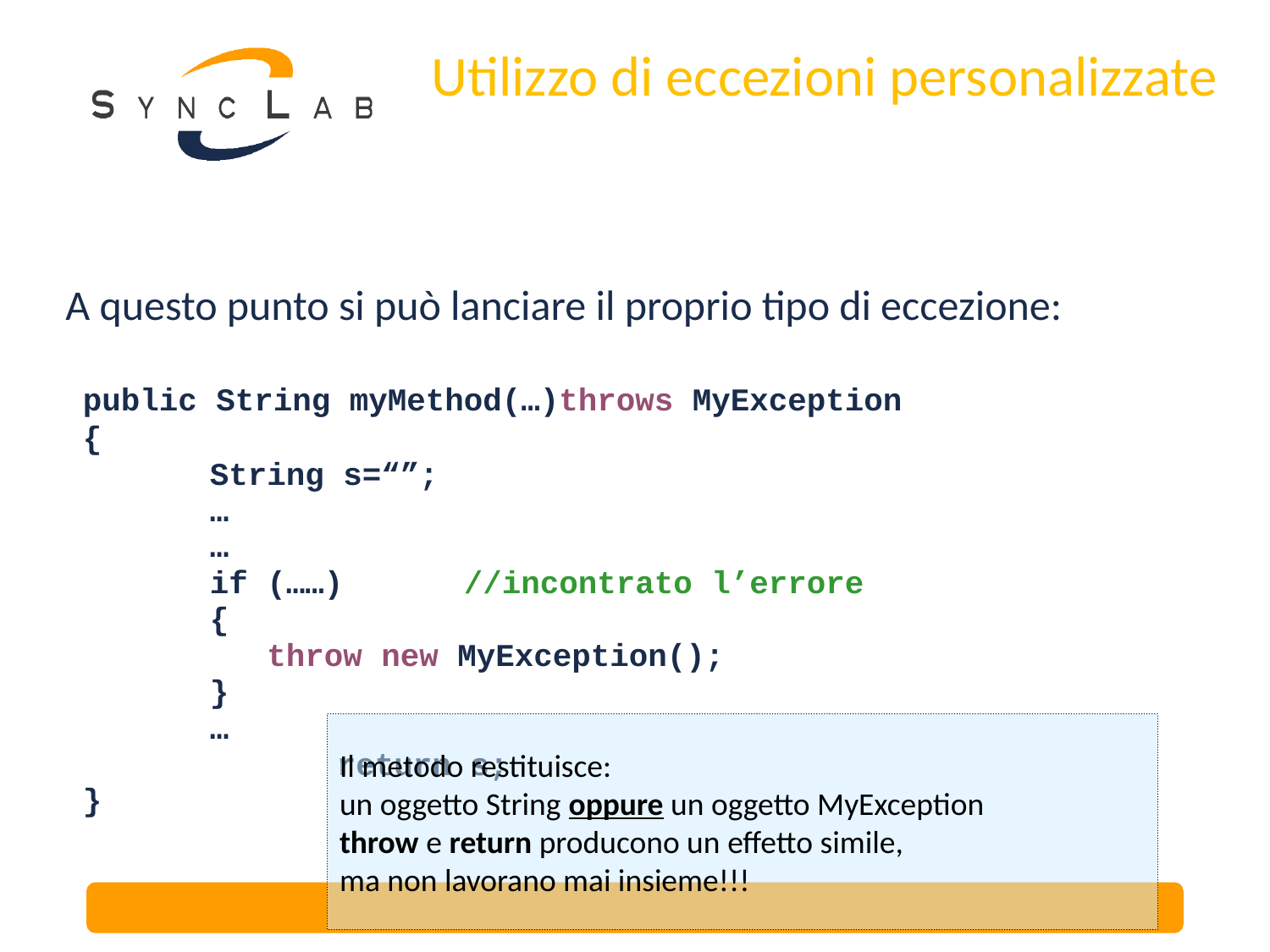

# Utilizzo di eccezioni personalizzate
A questo punto si può lanciare il proprio tipo di eccezione:

	public String myMethod(…)throws MyException
	{
		String s=“”;
		…
		…
		if (……)	//incontrato l’errore
	  	{
		   throw new MyException();
	 	}
		…
  	 	return s;
	}
Il metodo restituisce:
un oggetto String oppure un oggetto MyException
throw e return producono un effetto simile,
ma non lavorano mai insieme!!!